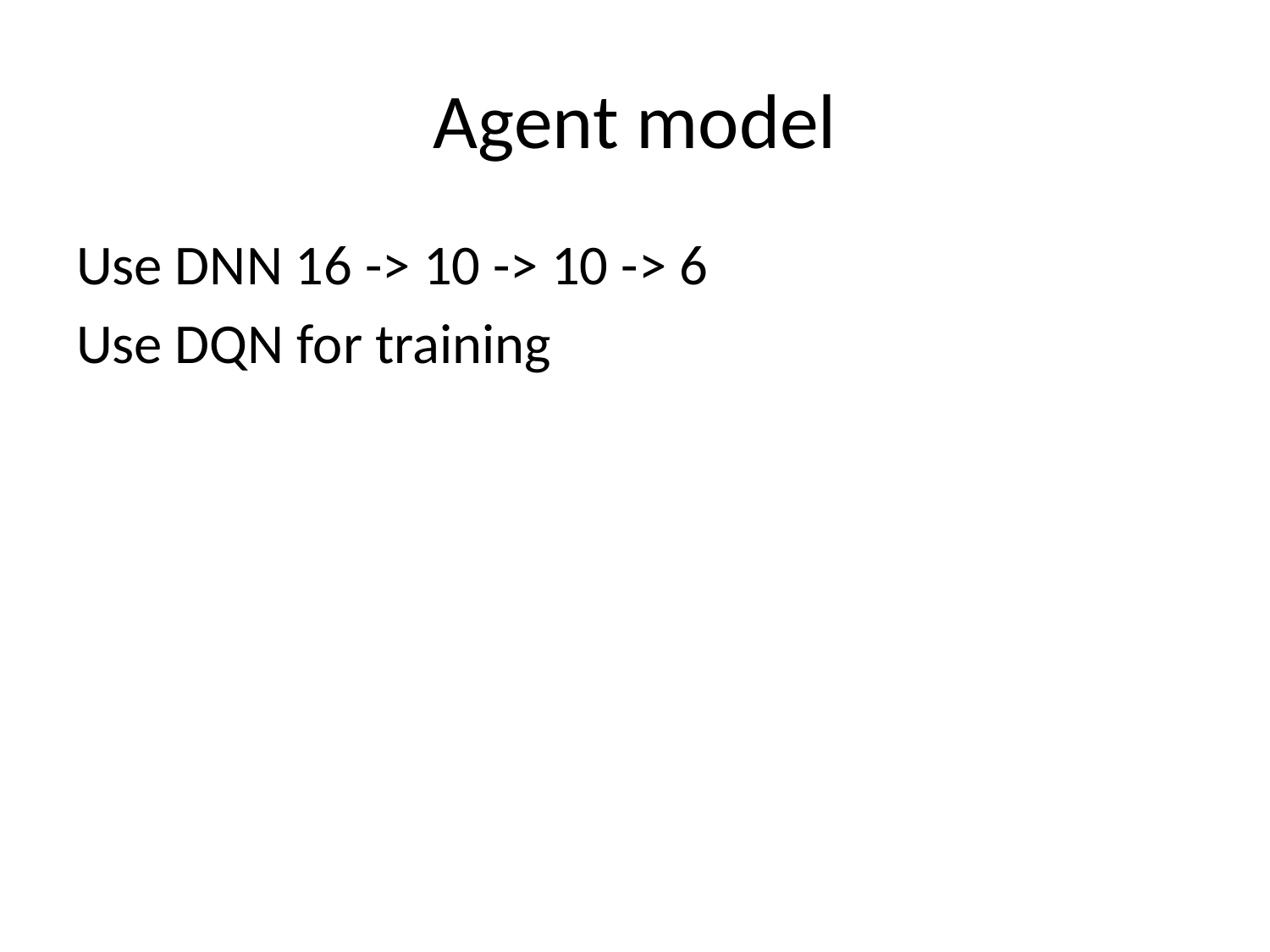

# Agent model
Use DNN 16 -> 10 -> 10 -> 6
Use DQN for training